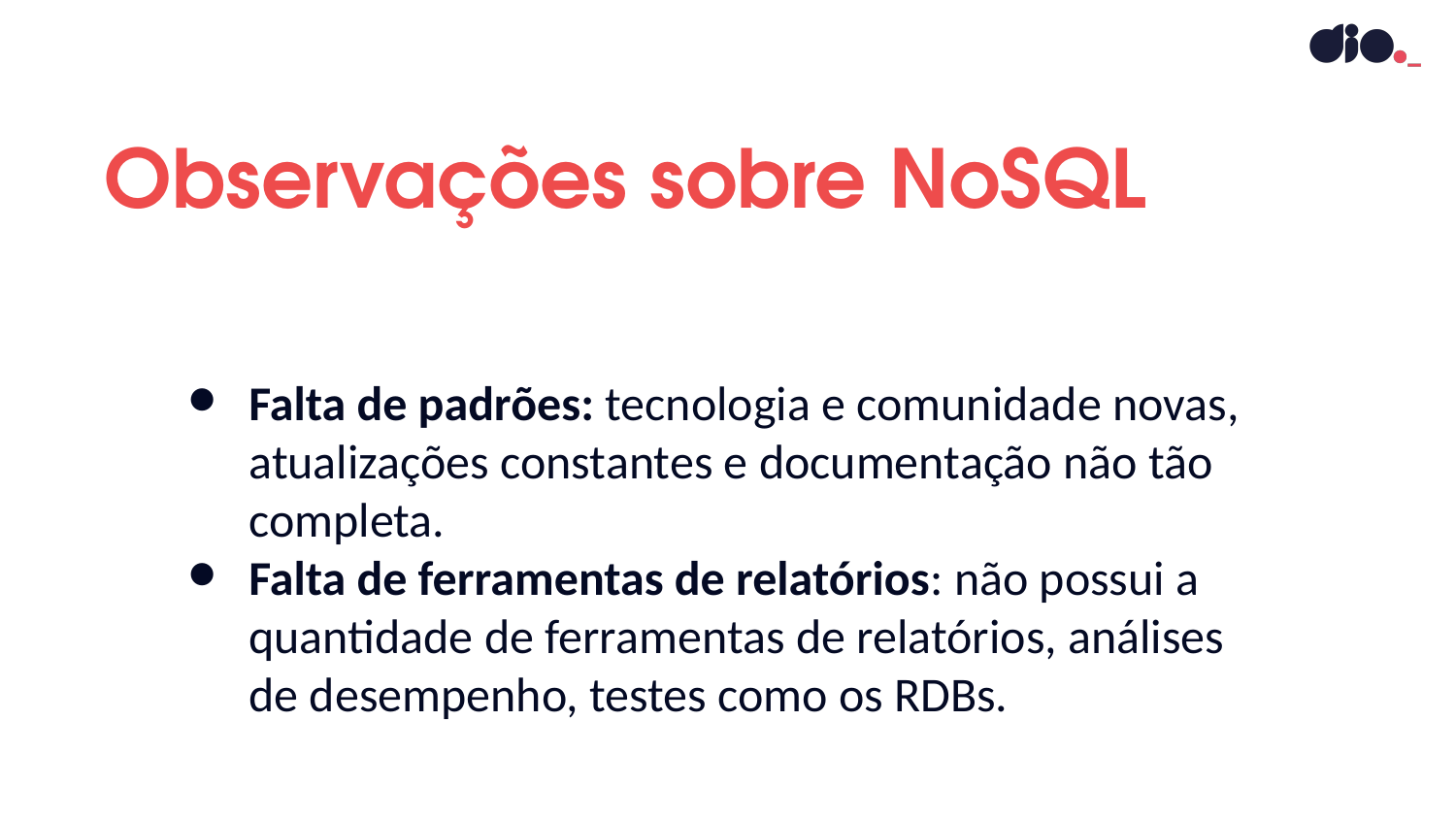

Observações sobre NoSQL
Falta de padrões: tecnologia e comunidade novas, atualizações constantes e documentação não tão completa.
Falta de ferramentas de relatórios: não possui a quantidade de ferramentas de relatórios, análises de desempenho, testes como os RDBs.